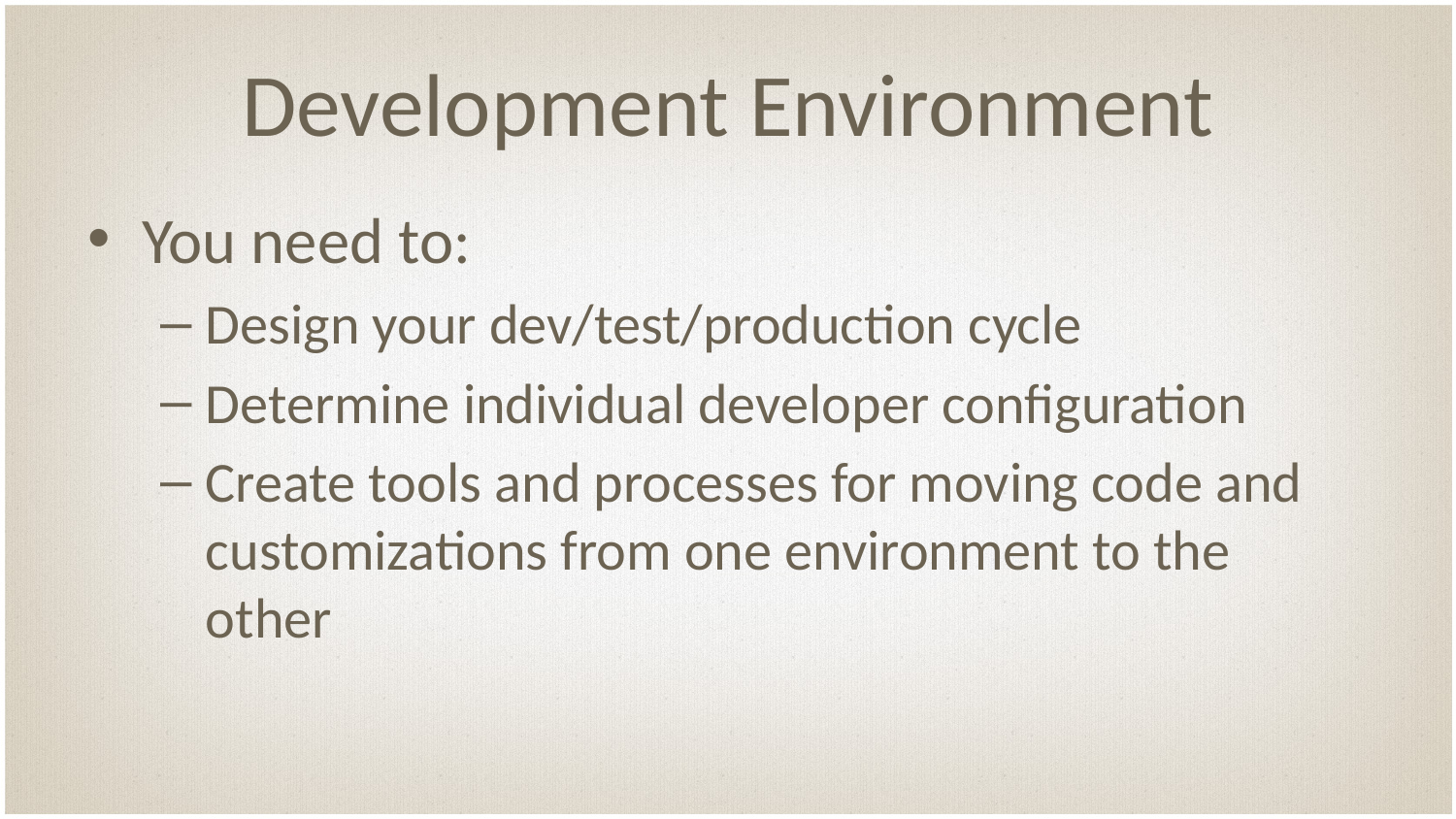

# Development Environment
You need to:
Design your dev/test/production cycle
Determine individual developer configuration
Create tools and processes for moving code and customizations from one environment to the other